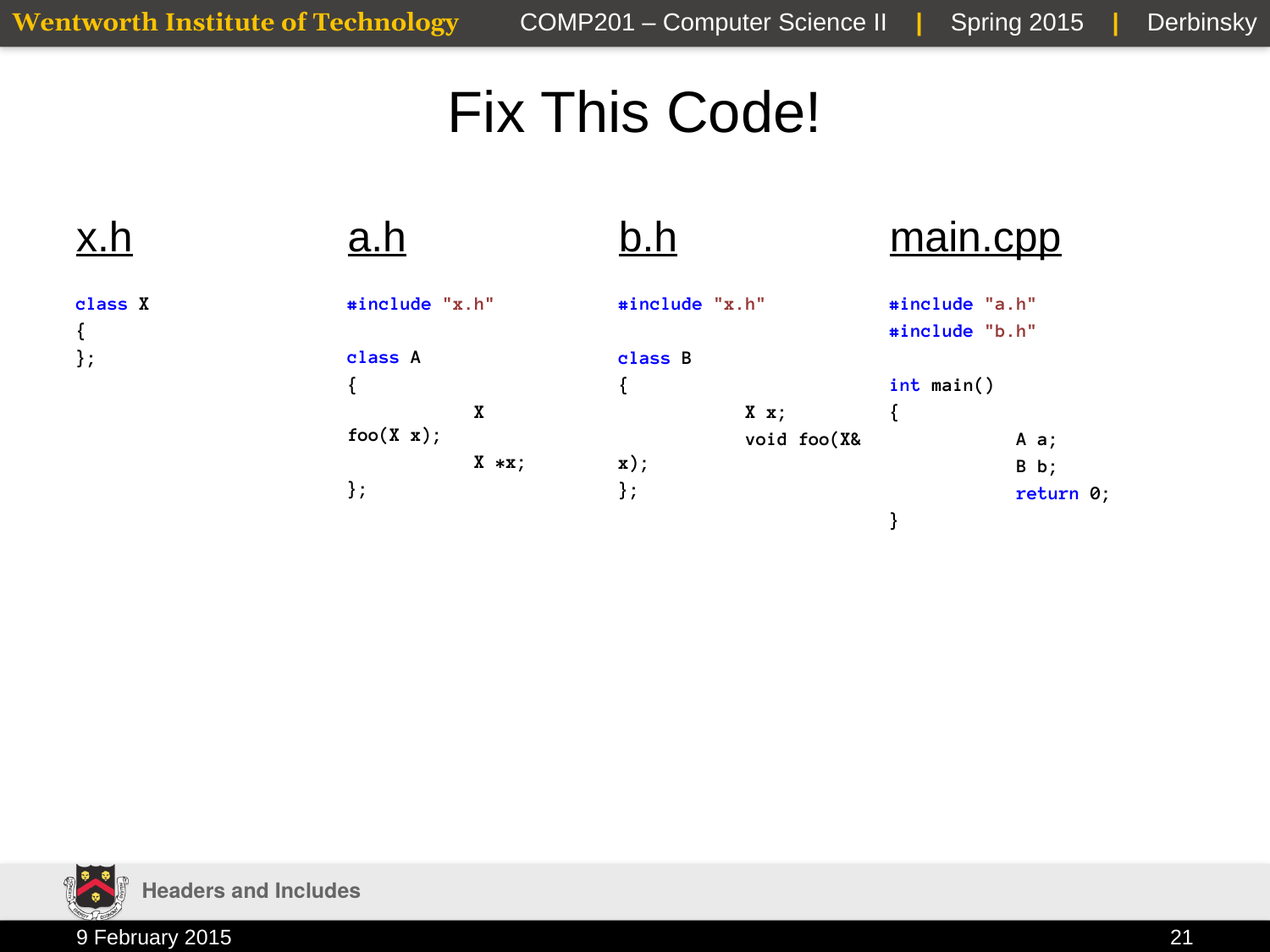

# Fix This Code!
x.h
a.h
b.h
main.cpp
class X
{
};
#include "x.h"

class A
{
	X foo(X x);
	X *x;
};
#include "x.h"

class B
{
	X x;
	void foo(X& x);
};
#include "a.h"
#include "b.h"

int main()
{
	A a;
	B b;
	return 0;
}
Headers and Includes
9 February 2015
21